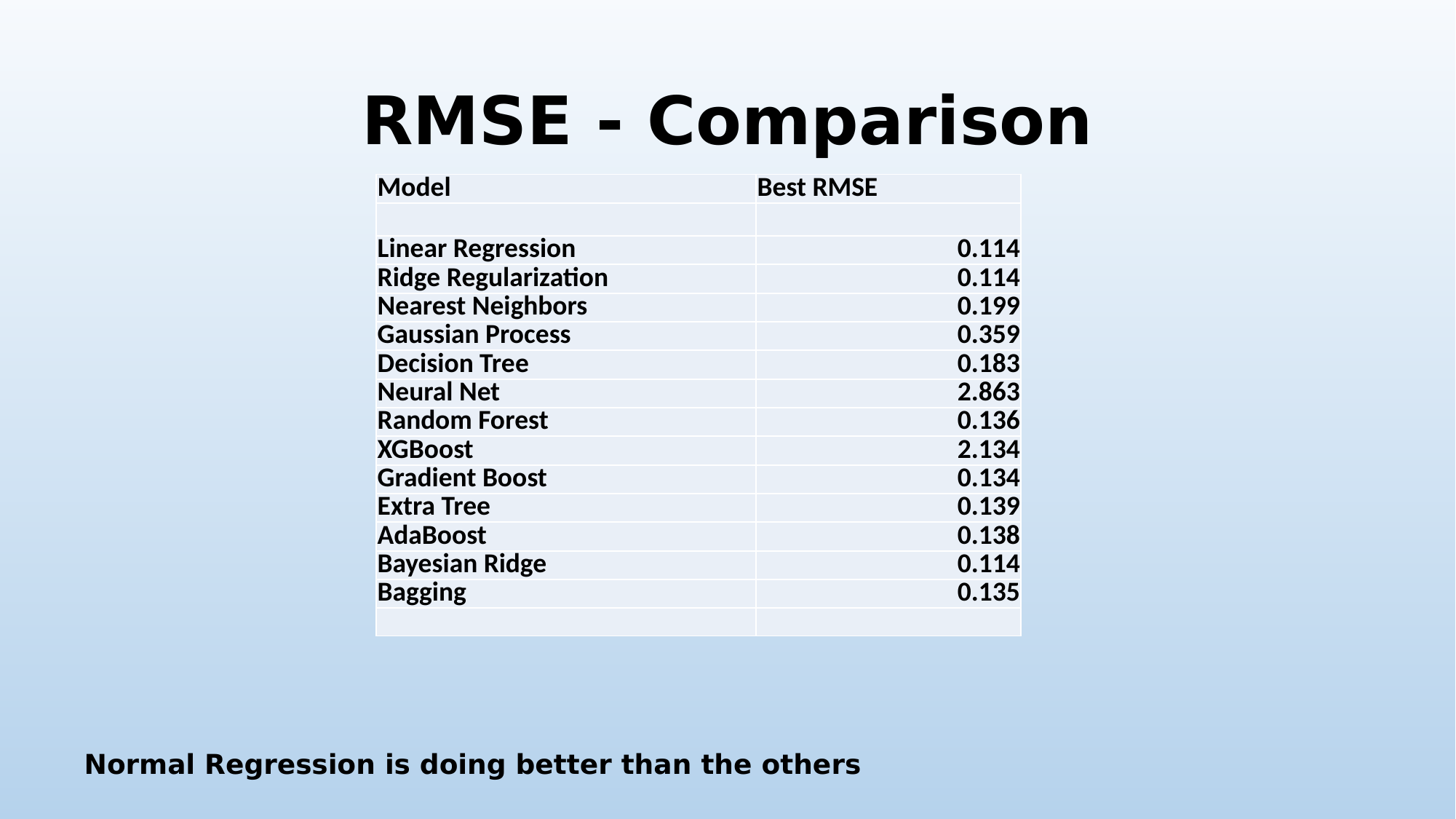

# RMSE - Comparison
| Model | Best RMSE |
| --- | --- |
|  |  |
| Linear Regression | 0.114 |
| Ridge Regularization | 0.114 |
| Nearest Neighbors | 0.199 |
| Gaussian Process | 0.359 |
| Decision Tree | 0.183 |
| Neural Net | 2.863 |
| Random Forest | 0.136 |
| XGBoost | 2.134 |
| Gradient Boost | 0.134 |
| Extra Tree | 0.139 |
| AdaBoost | 0.138 |
| Bayesian Ridge | 0.114 |
| Bagging | 0.135 |
|  |  |
Normal Regression is doing better than the others